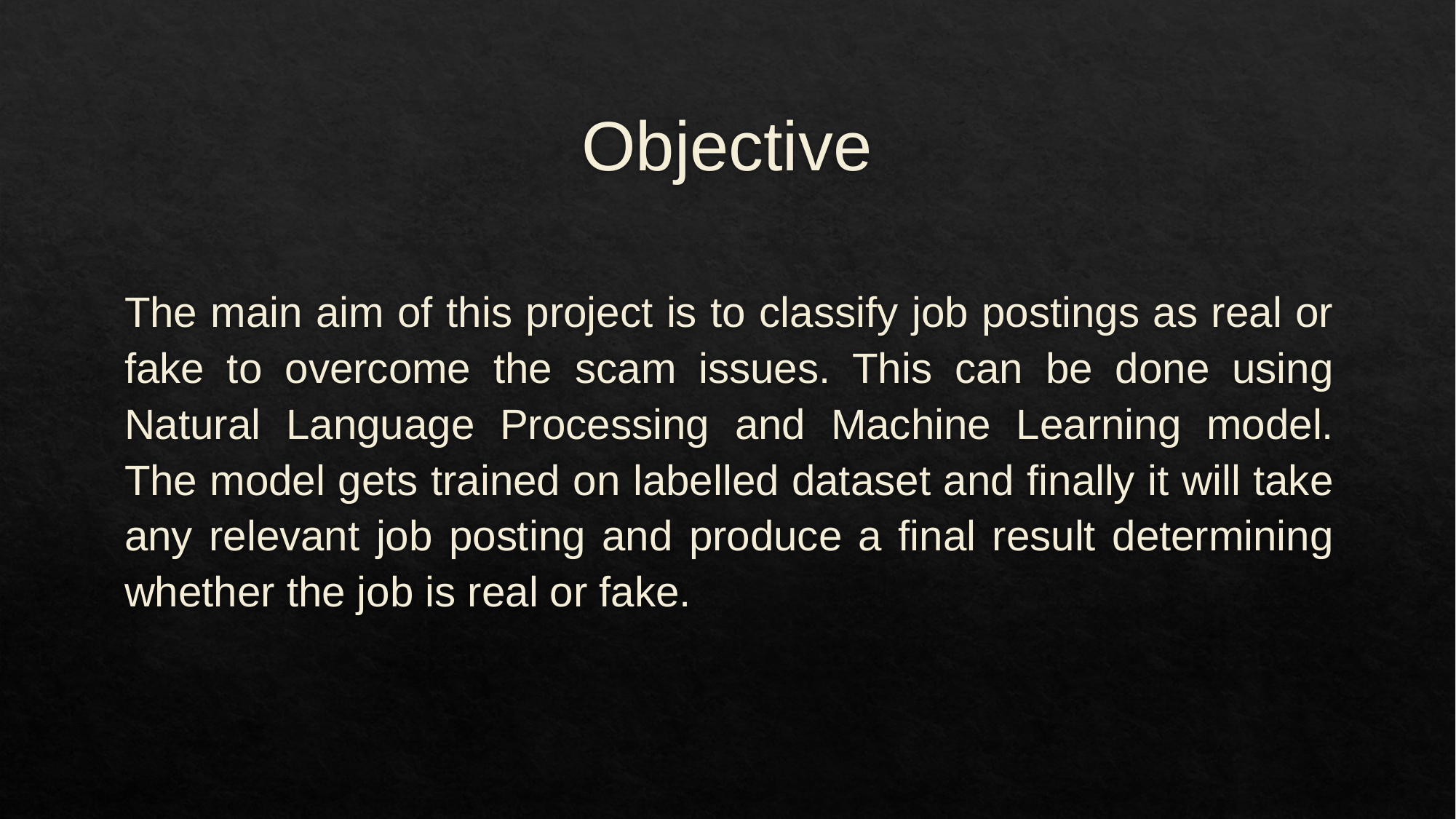

# Objective
The main aim of this project is to classify job postings as real or fake to overcome the scam issues. This can be done using Natural Language Processing and Machine Learning model. The model gets trained on labelled dataset and finally it will take any relevant job posting and produce a final result determining whether the job is real or fake.